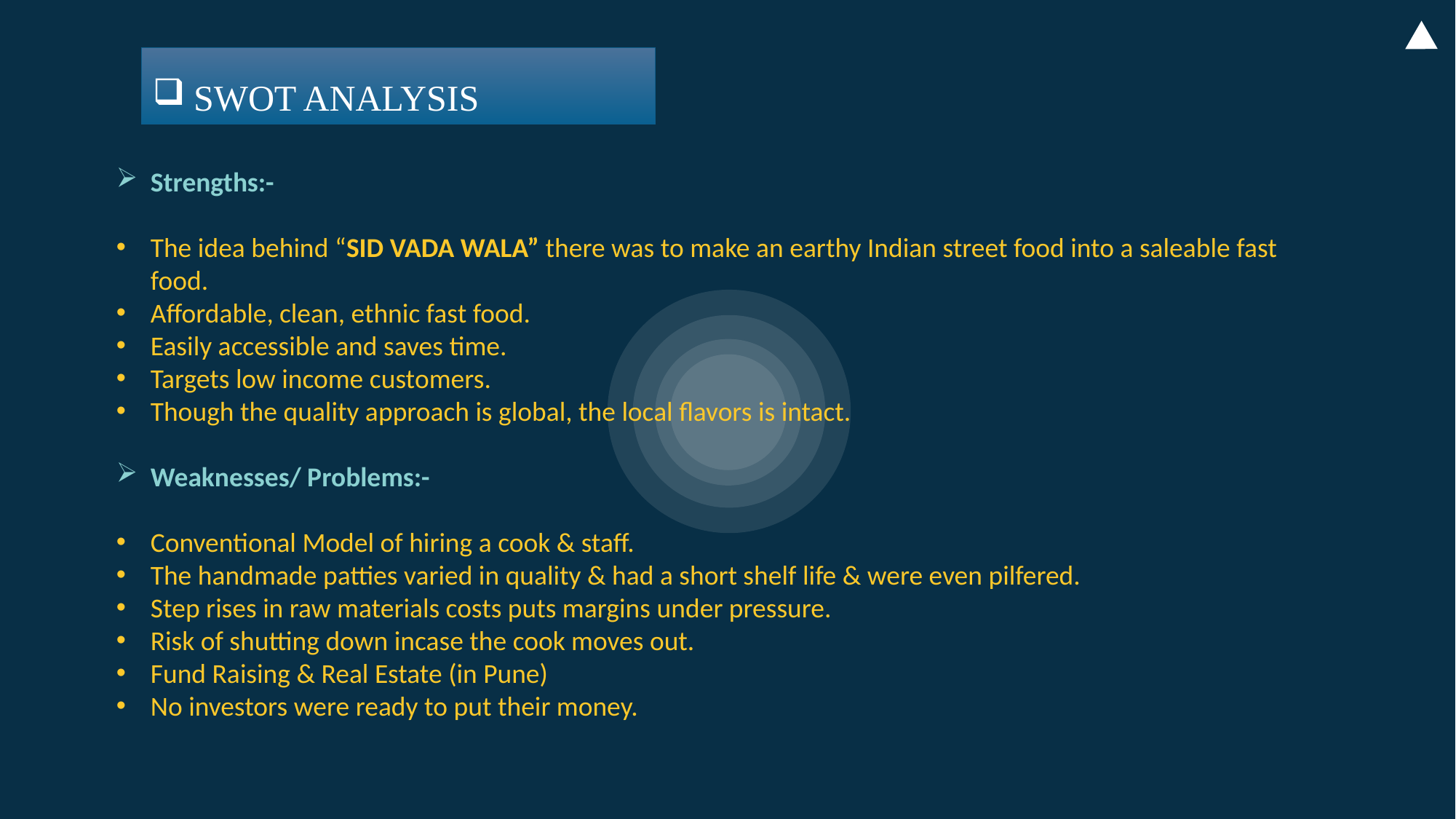

SWOT ANALYSIS
Strengths:-

The idea behind “SID VADA WALA” there was to make an earthy Indian street food into a saleable fast food.
Affordable, clean, ethnic fast food.
Easily accessible and saves time.
Targets low income customers.
Though the quality approach is global, the local flavors is intact.

Weaknesses/ Problems:-

Conventional Model of hiring a cook & staff.
The handmade patties varied in quality & had a short shelf life & were even pilfered.
Step rises in raw materials costs puts margins under pressure.
Risk of shutting down incase the cook moves out.
Fund Raising & Real Estate (in Pune)
No investors were ready to put their money.